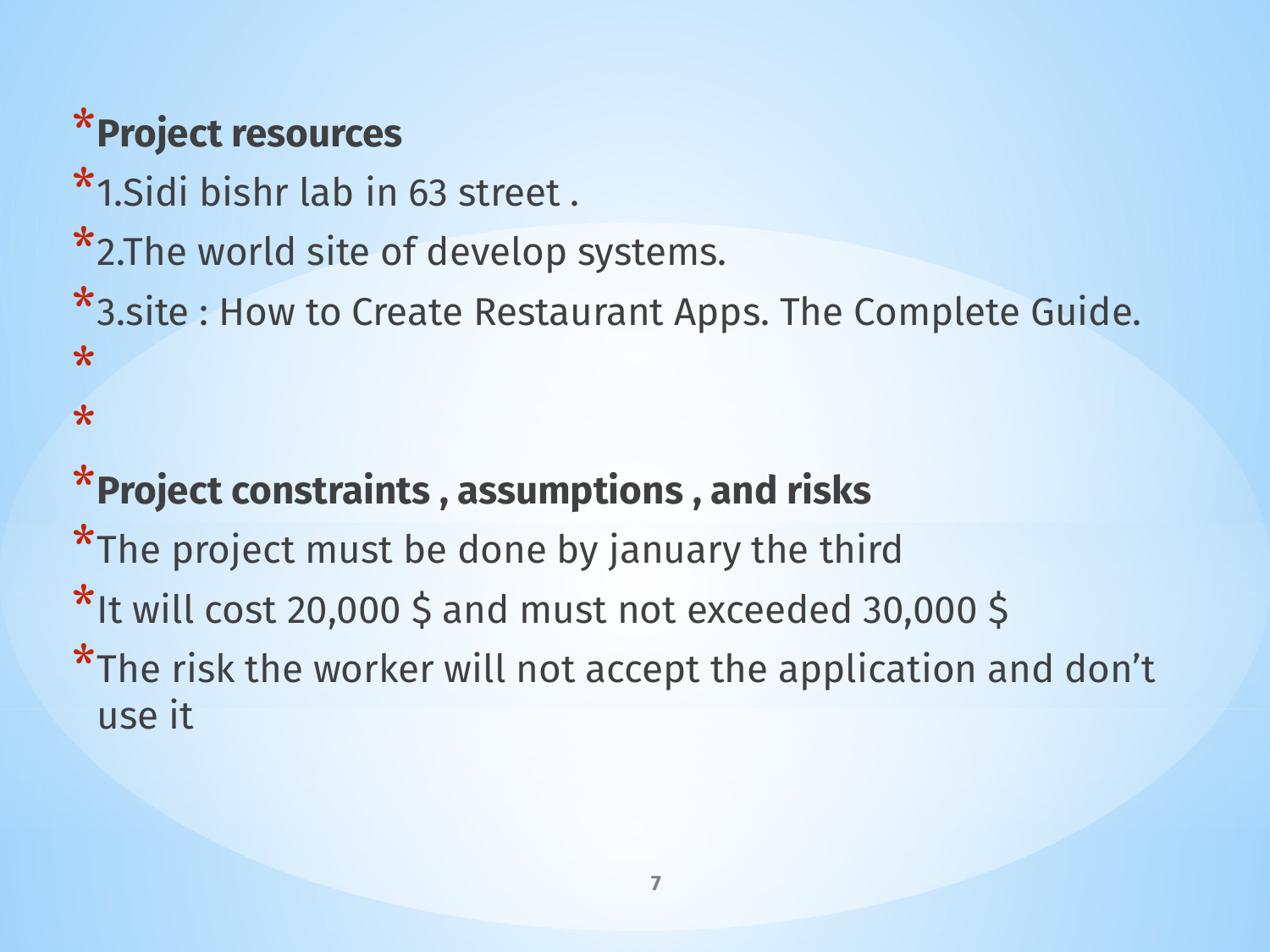

Project resources
1.Sidi bishr lab in 63 street .
2.The world site of develop systems.
3.site : How to Create Restaurant Apps. The Complete Guide.

Project constraints , assumptions , and risks
The project must be done by january the third
It will cost 20,000 $ and must not exceeded 30,000 $
The risk the worker will not accept the application and don’t use it
7